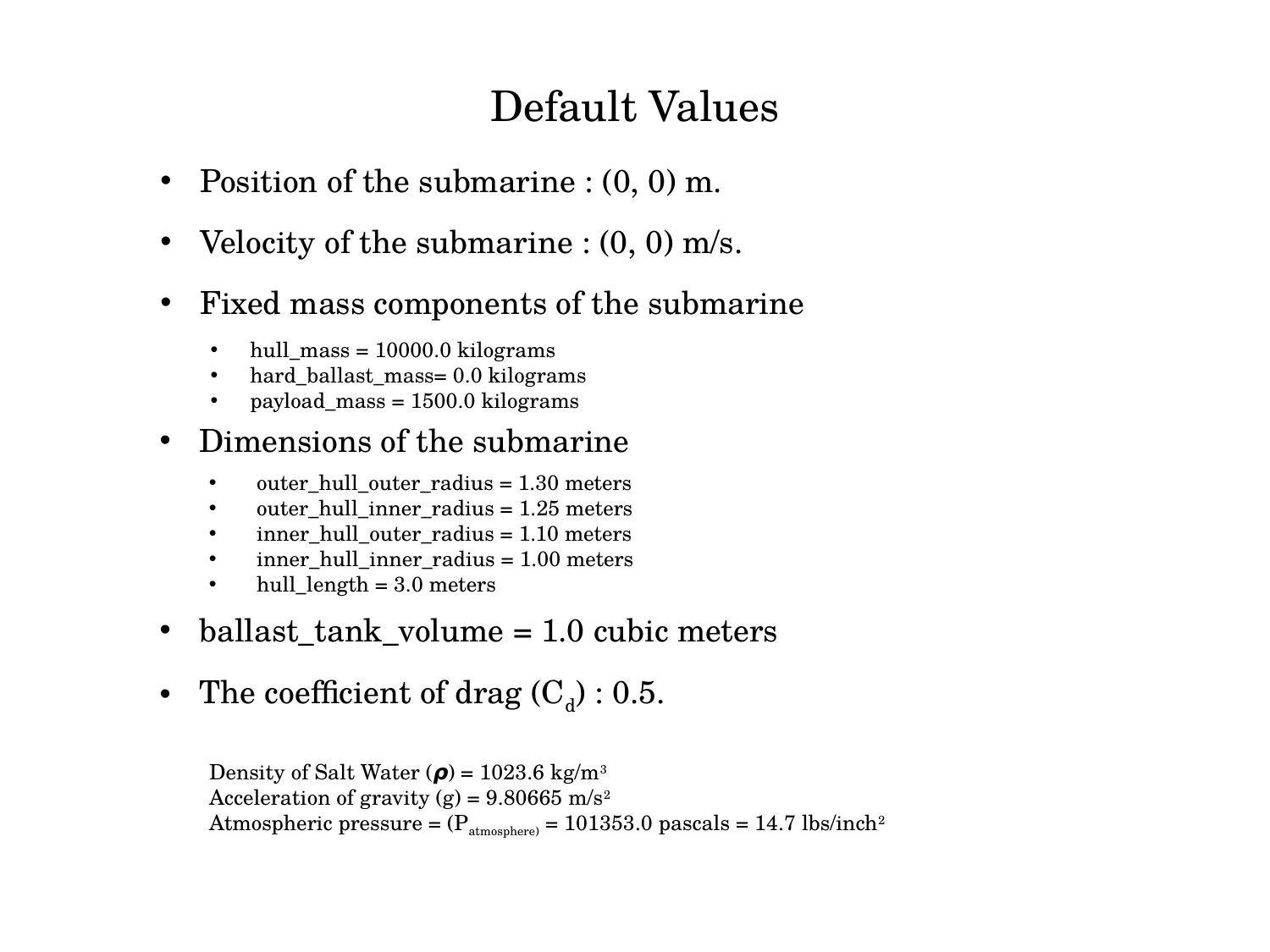

Default Values
Position of the submarine : (0, 0) m.
Velocity of the submarine : (0, 0) m/s.
Fixed mass components of the submarine
hull_mass = 10000.0 kilograms
hard_ballast_mass= 0.0 kilograms
payload_mass = 1500.0 kilograms
Dimensions of the submarine
    outer_hull_outer_radius = 1.30 meters
    outer_hull_inner_radius = 1.25 meters
    inner_hull_outer_radius = 1.10 meters
    inner_hull_inner_radius = 1.00 meters
    hull_length = 3.0 meters
ballast_tank_volume = 1.0 cubic meters
The coefficient of drag (Cd) : 0.5.
Density of Salt Water (𝞺) = 1023.6 kg/m3
Acceleration of gravity (g) = 9.80665 m/s2
Atmospheric pressure = (Patmosphere) = 101353.0 pascals = 14.7 lbs/inch2